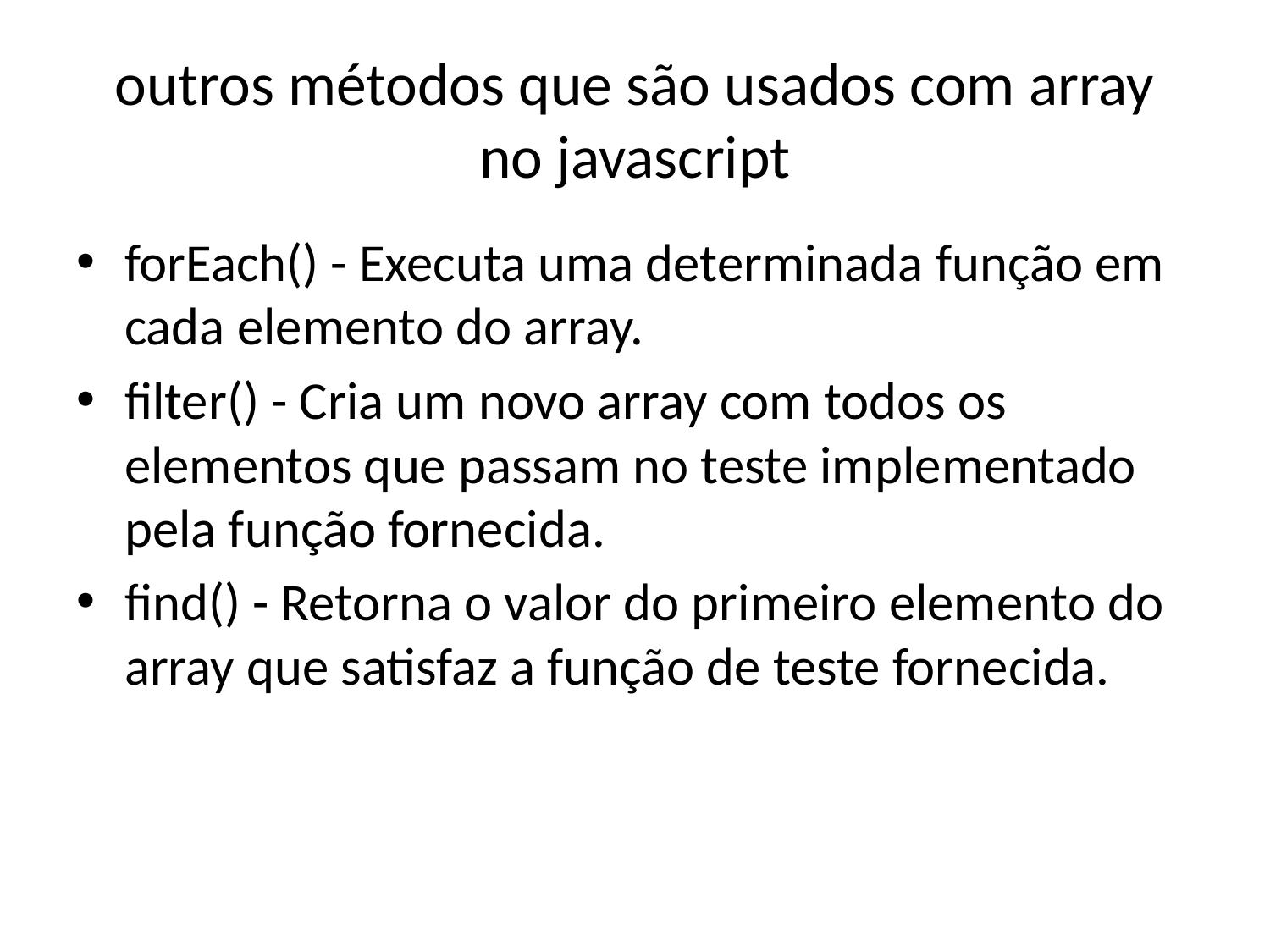

# outros métodos que são usados com array no javascript
forEach() - Executa uma determinada função em cada elemento do array.
filter() - Cria um novo array com todos os elementos que passam no teste implementado pela função fornecida.
find() - Retorna o valor do primeiro elemento do array que satisfaz a função de teste fornecida.